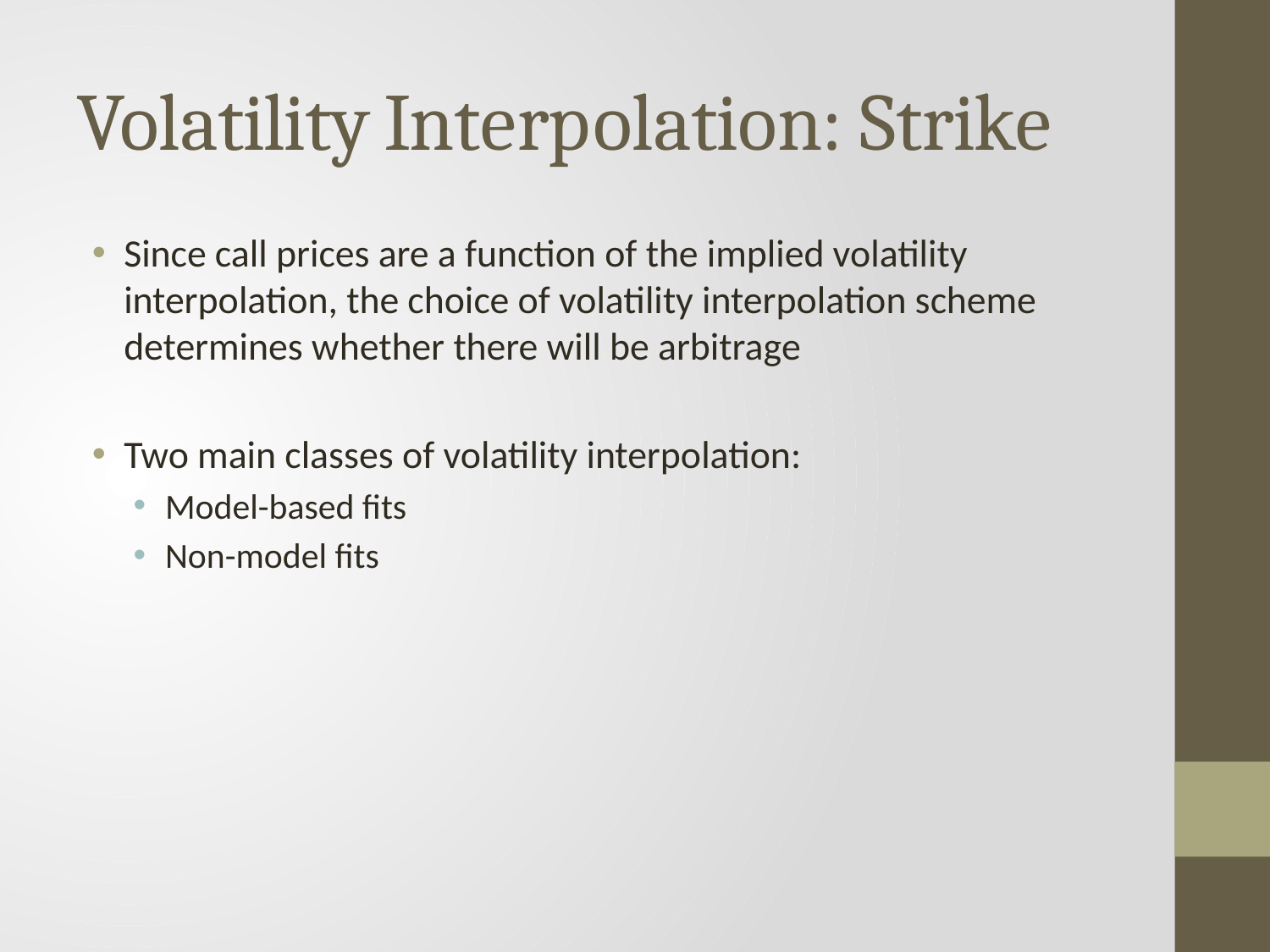

# Volatility Interpolation: Strike
Since call prices are a function of the implied volatility interpolation, the choice of volatility interpolation scheme determines whether there will be arbitrage

Two main classes of volatility interpolation:
Model-based fits
Non-model fits